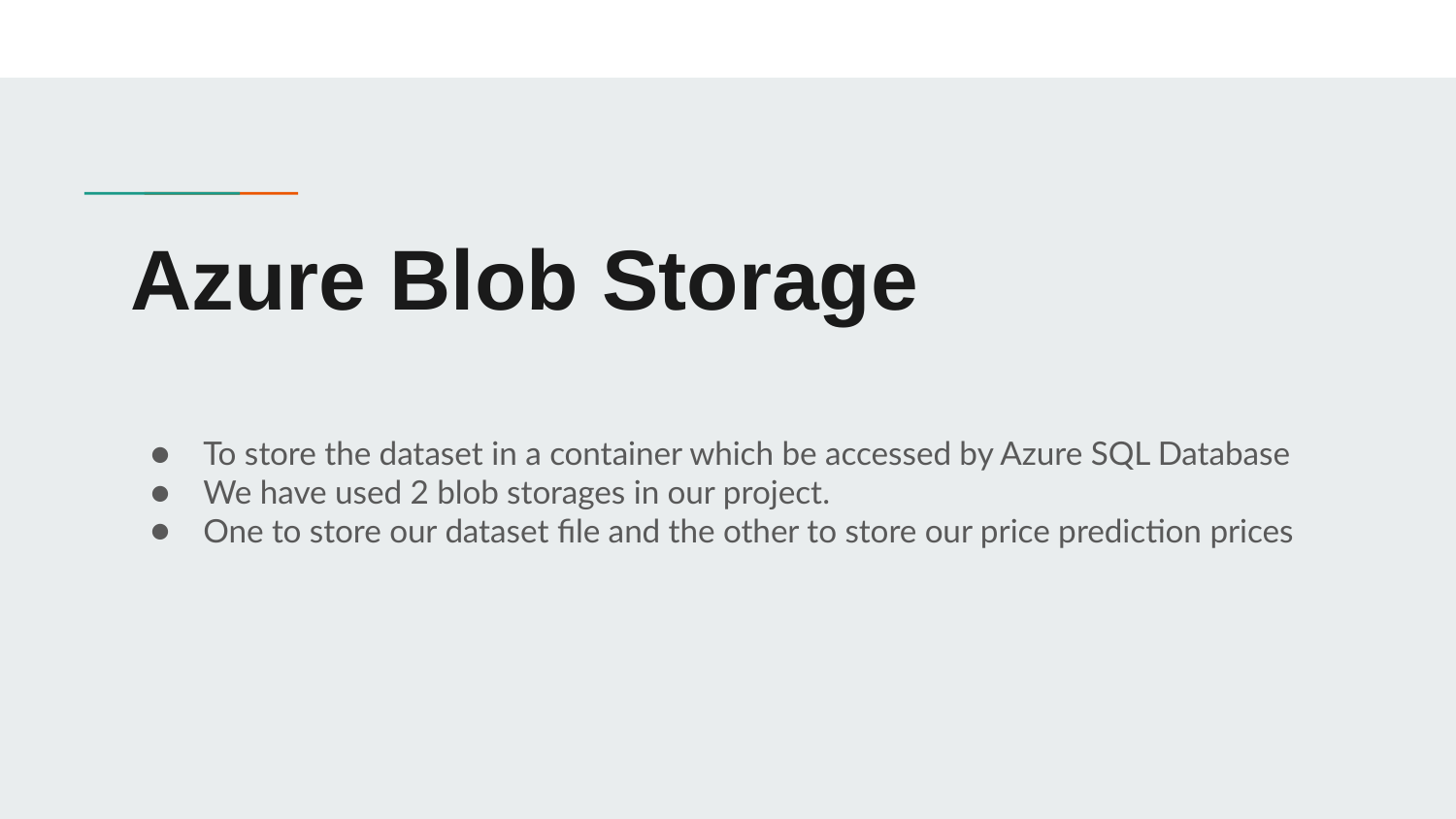

# Azure Blob Storage
To store the dataset in a container which be accessed by Azure SQL Database
We have used 2 blob storages in our project.
One to store our dataset file and the other to store our price prediction prices